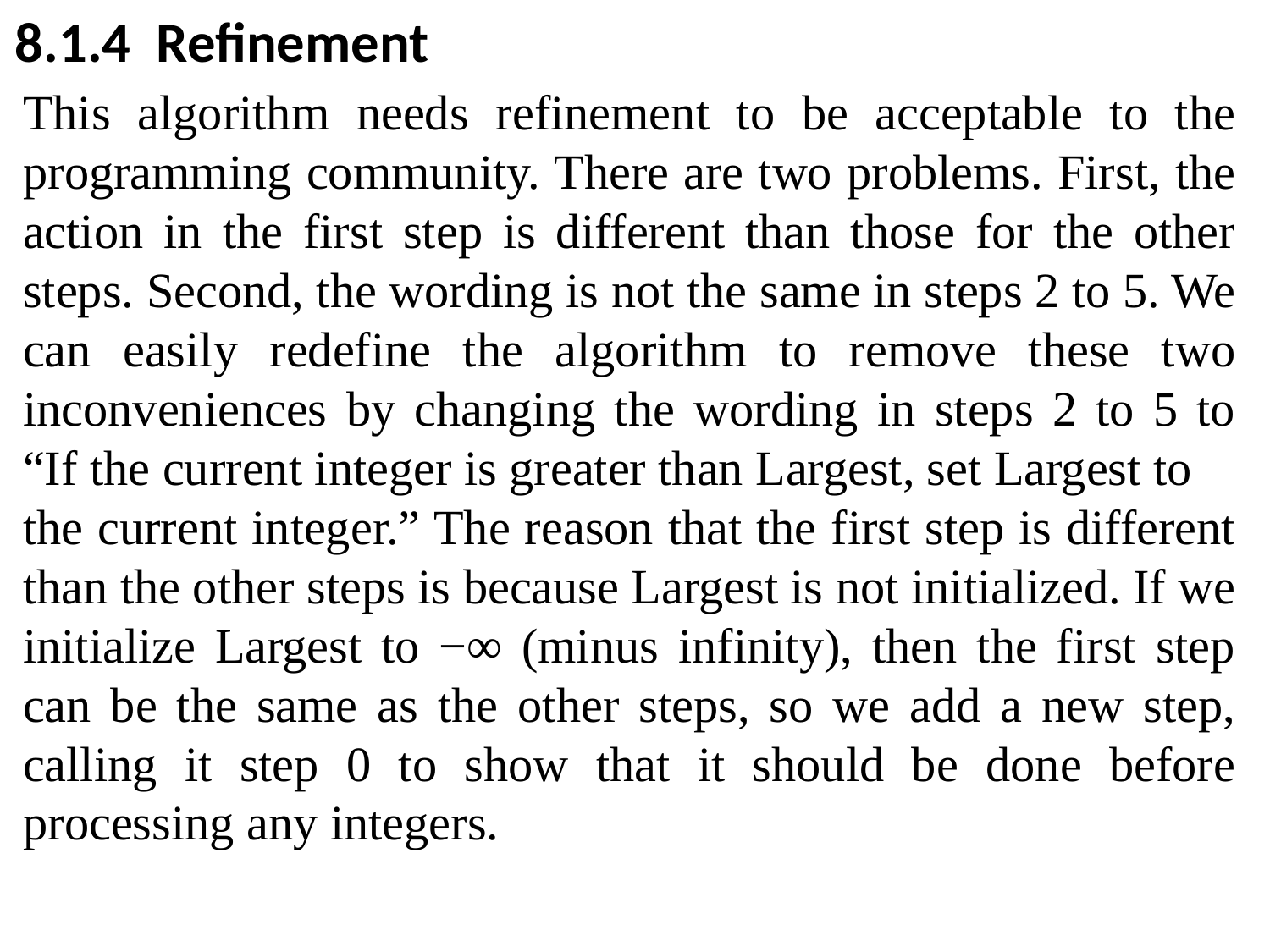

8.1.4  Refinement
This algorithm needs refinement to be acceptable to the programming community. There are two problems. First, the action in the first step is different than those for the other steps. Second, the wording is not the same in steps 2 to 5. We can easily redefine the algorithm to remove these two inconveniences by changing the wording in steps 2 to 5 to “If the current integer is greater than Largest, set Largest to
the current integer.” The reason that the first step is different than the other steps is because Largest is not initialized. If we initialize Largest to −∞ (minus infinity), then the first step can be the same as the other steps, so we add a new step, calling it step 0 to show that it should be done before processing any integers.